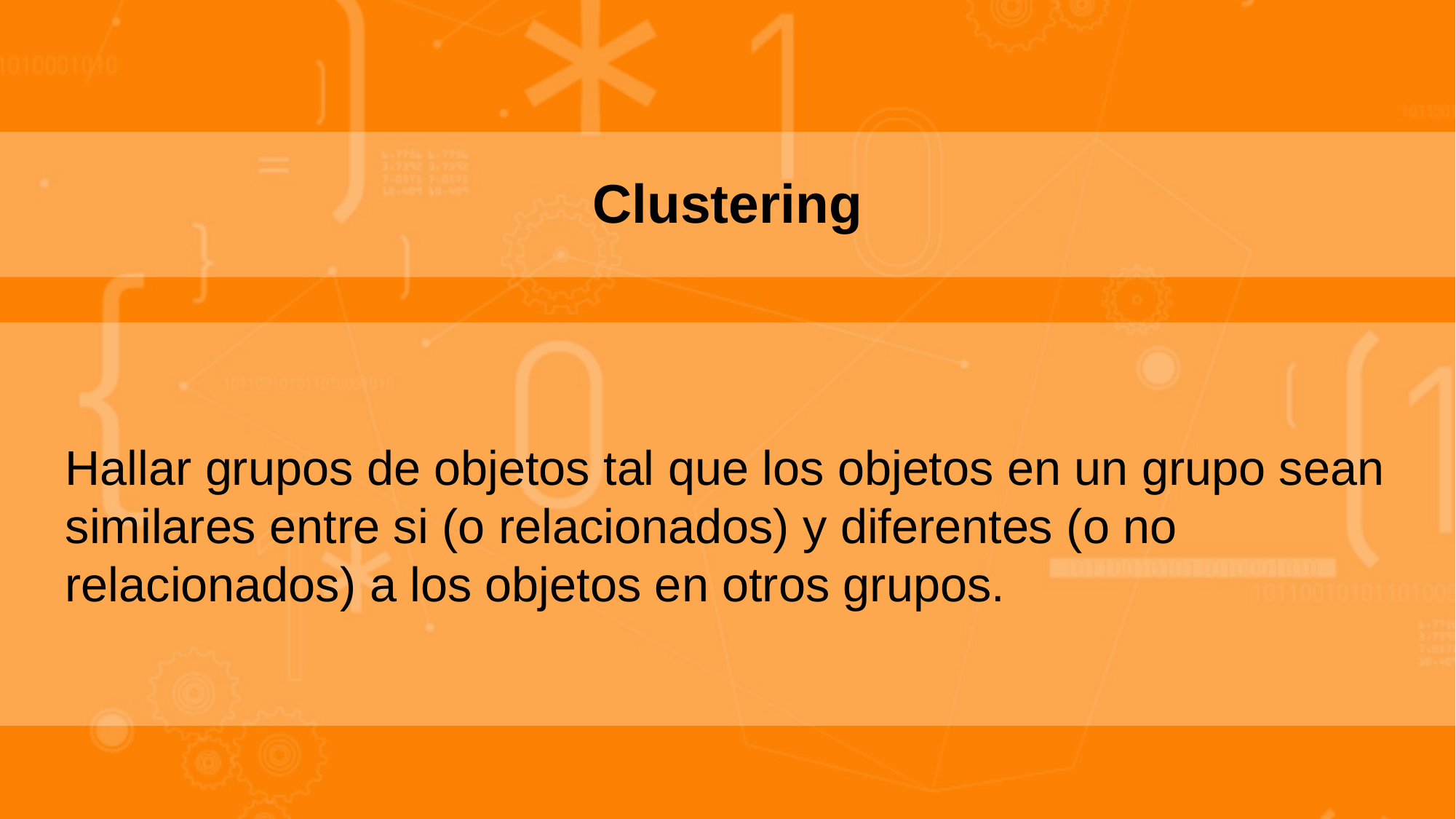

Clustering
Hallar grupos de objetos tal que los objetos en un grupo sean similares entre si (o relacionados) y diferentes (o no relacionados) a los objetos en otros grupos.